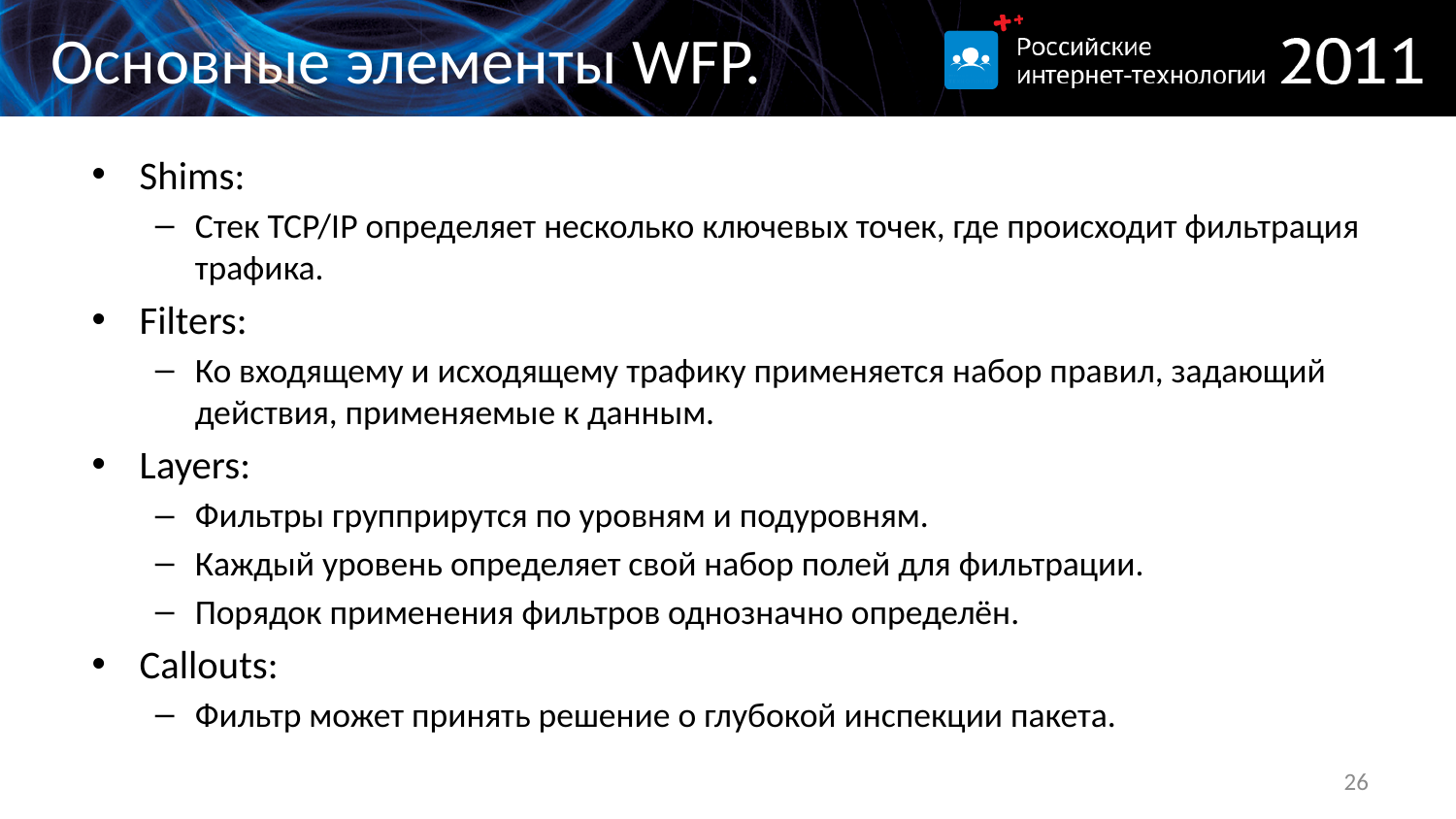

# Основные элементы WFP.
Shims:
Стек TCP/IP определяет несколько ключевых точек, где происходит фильтрация трафика.
Filters:
Ко входящему и исходящему трафику применяется набор правил, задающий действия, применяемые к данным.
Layers:
Фильтры групприрутся по уровням и подуровням.
Каждый уровень определяет свой набор полей для фильтрации.
Порядок применения фильтров однозначно определён.
Callouts:
Фильтр может принять решение о глубокой инспекции пакета.

26